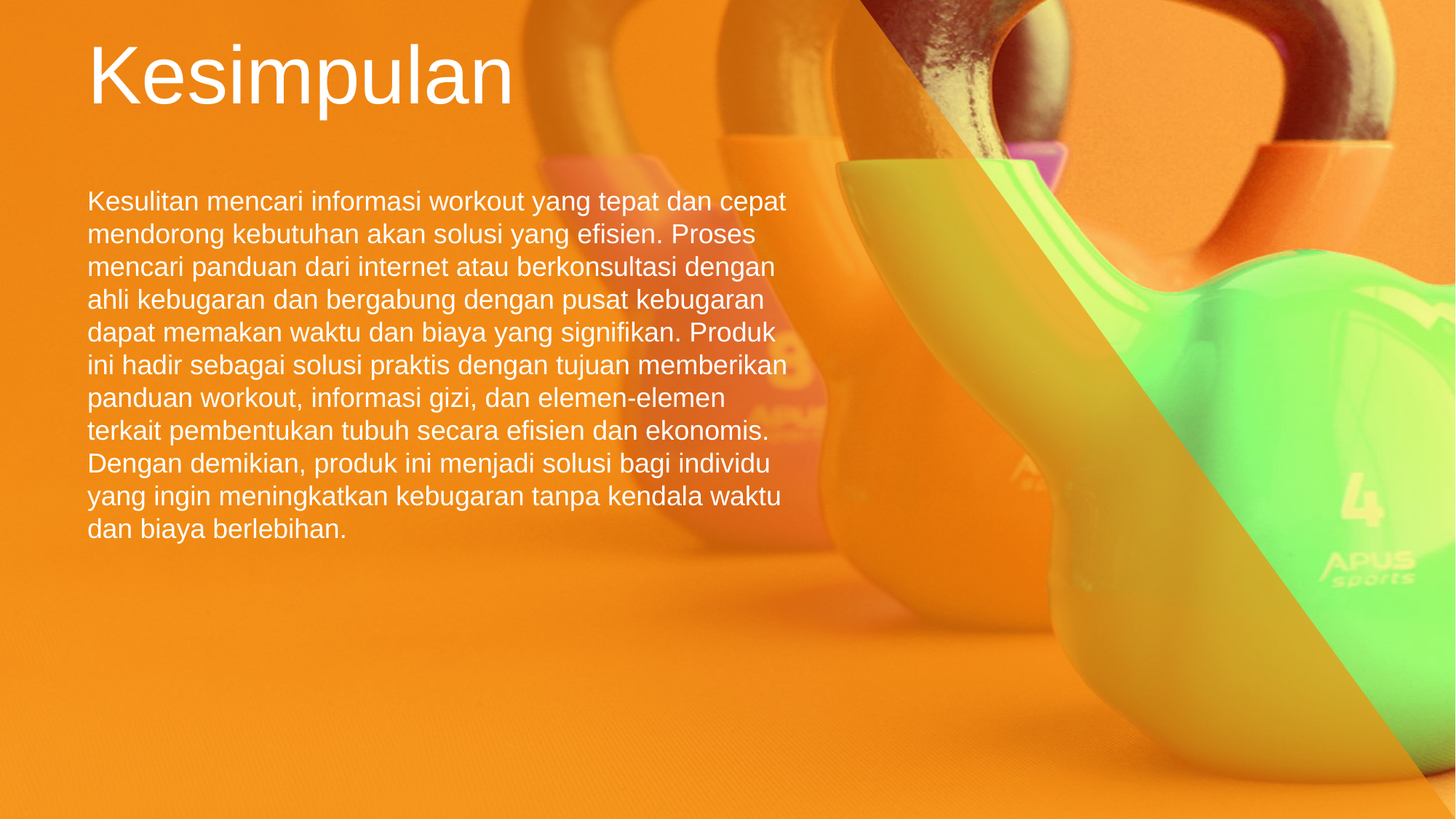

Kesimpulan
Kesulitan mencari informasi workout yang tepat dan cepat mendorong kebutuhan akan solusi yang efisien. Proses mencari panduan dari internet atau berkonsultasi dengan ahli kebugaran dan bergabung dengan pusat kebugaran dapat memakan waktu dan biaya yang signifikan. Produk ini hadir sebagai solusi praktis dengan tujuan memberikan panduan workout, informasi gizi, dan elemen-elemen terkait pembentukan tubuh secara efisien dan ekonomis. Dengan demikian, produk ini menjadi solusi bagi individu yang ingin meningkatkan kebugaran tanpa kendala waktu dan biaya berlebihan.